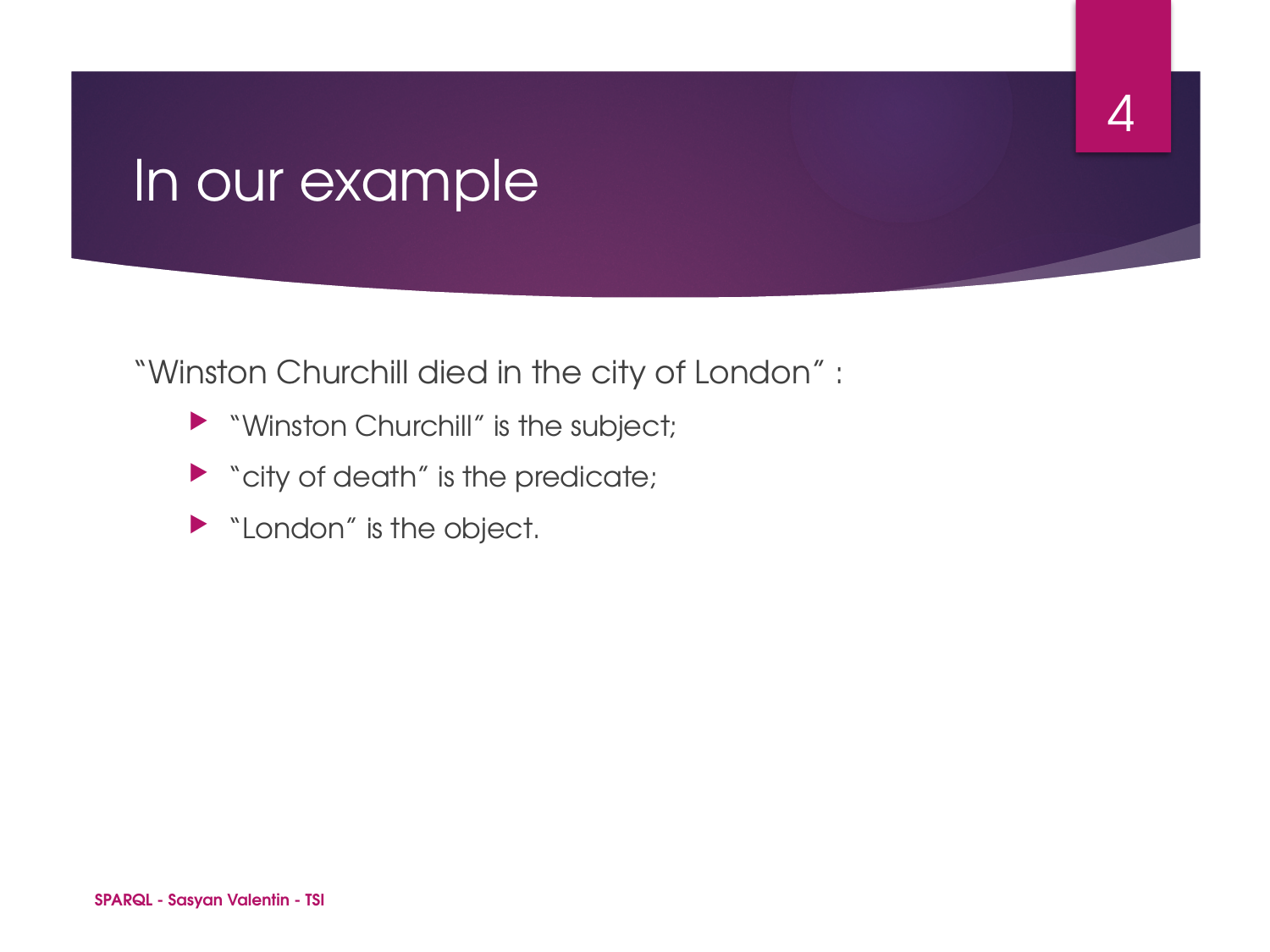

4
# In our example
“Winston Churchill died in the city of London” :
“Winston Churchill” is the subject;
“city of death” is the predicate;
“London” is the object.

SPARQL - Sasyan Valentin - TSI